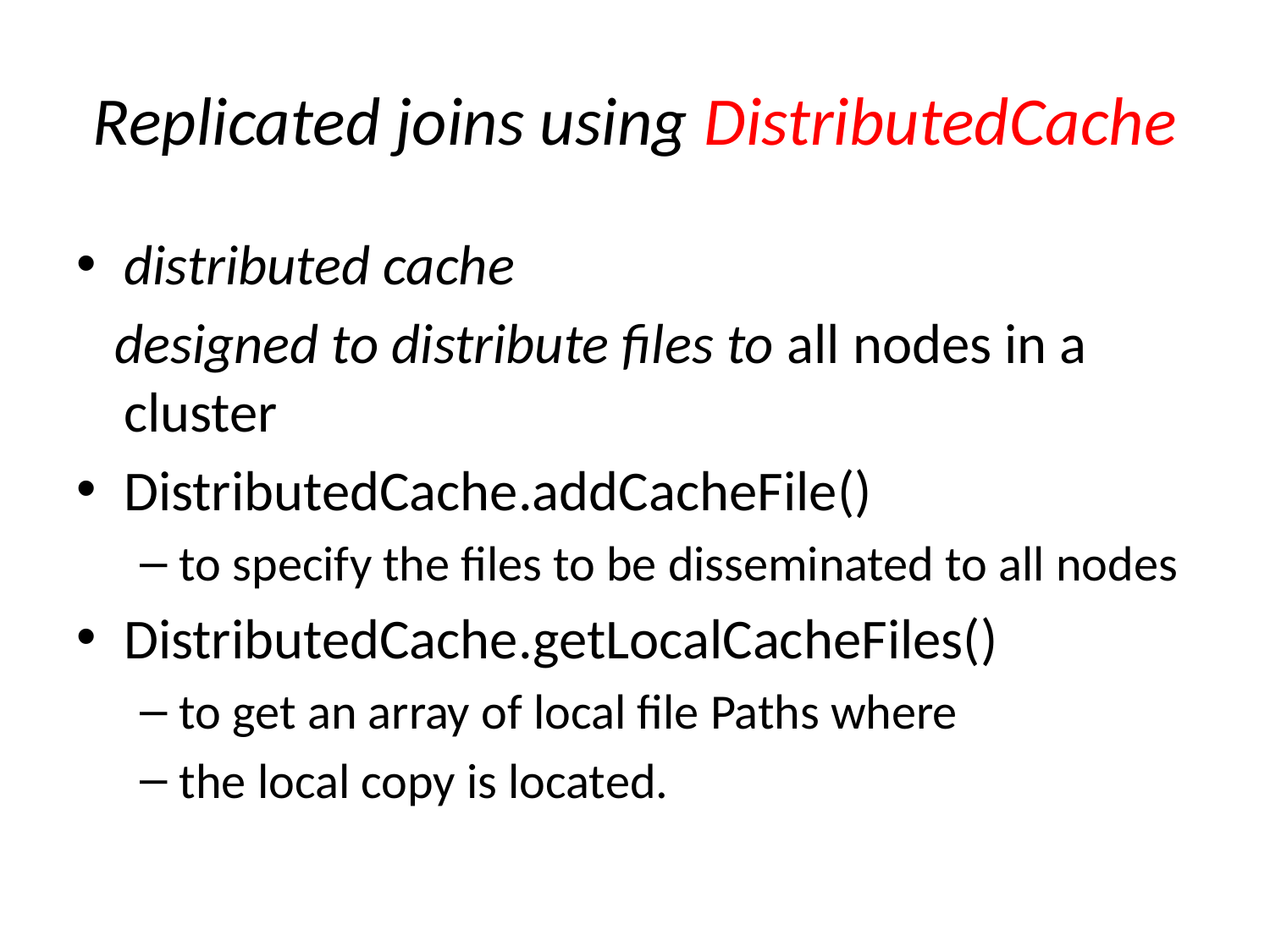

# Replicated joins using DistributedCache
distributed cache
   designed to distribute files to all nodes in a cluster
DistributedCache.addCacheFile()
to specify the files to be disseminated to all nodes
DistributedCache.getLocalCacheFiles()
to get an array of local file Paths where
the local copy is located.